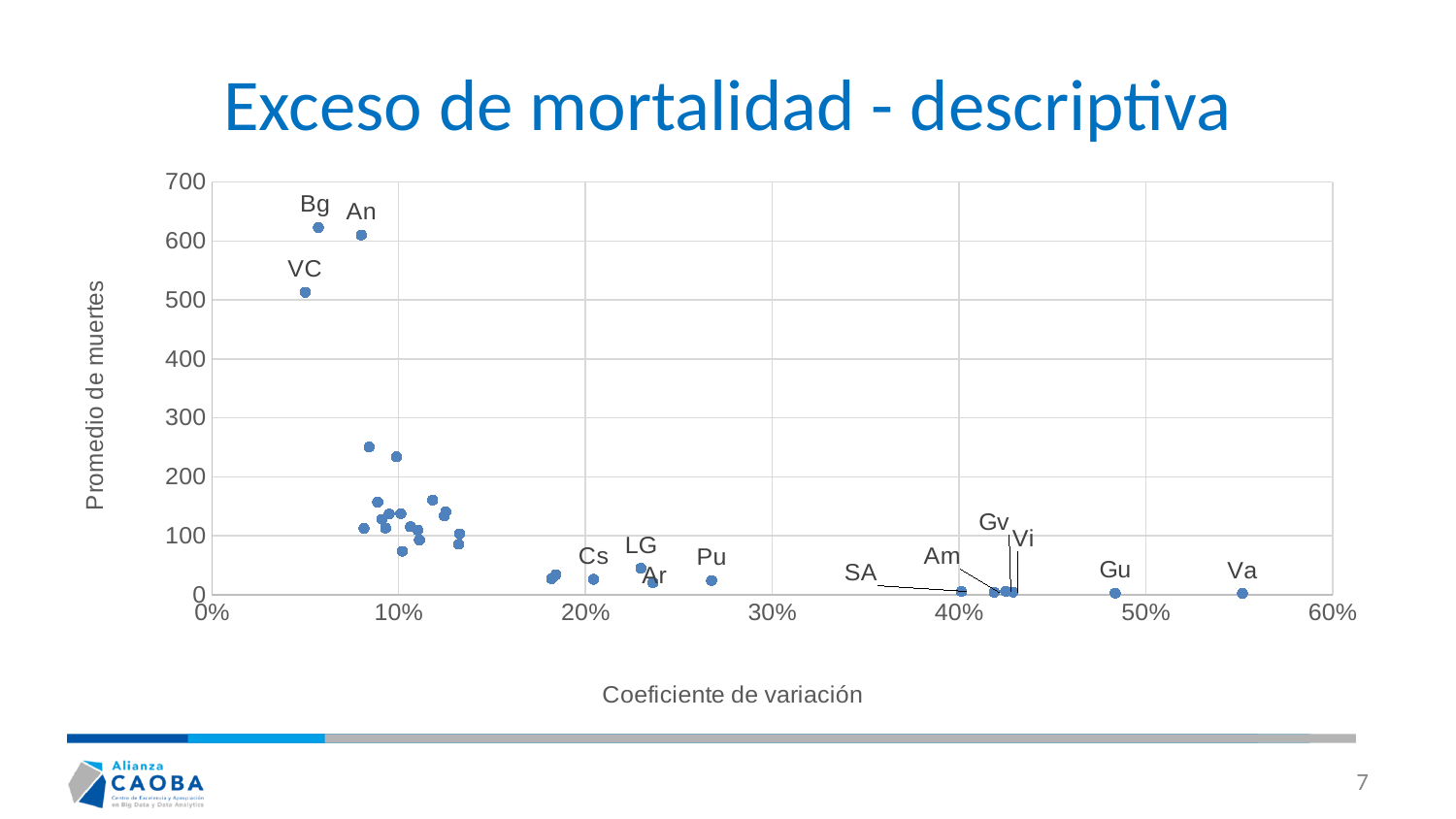

# Exceso de mortalidad - descriptiva

### Chart

| Category |  |
|---|---|